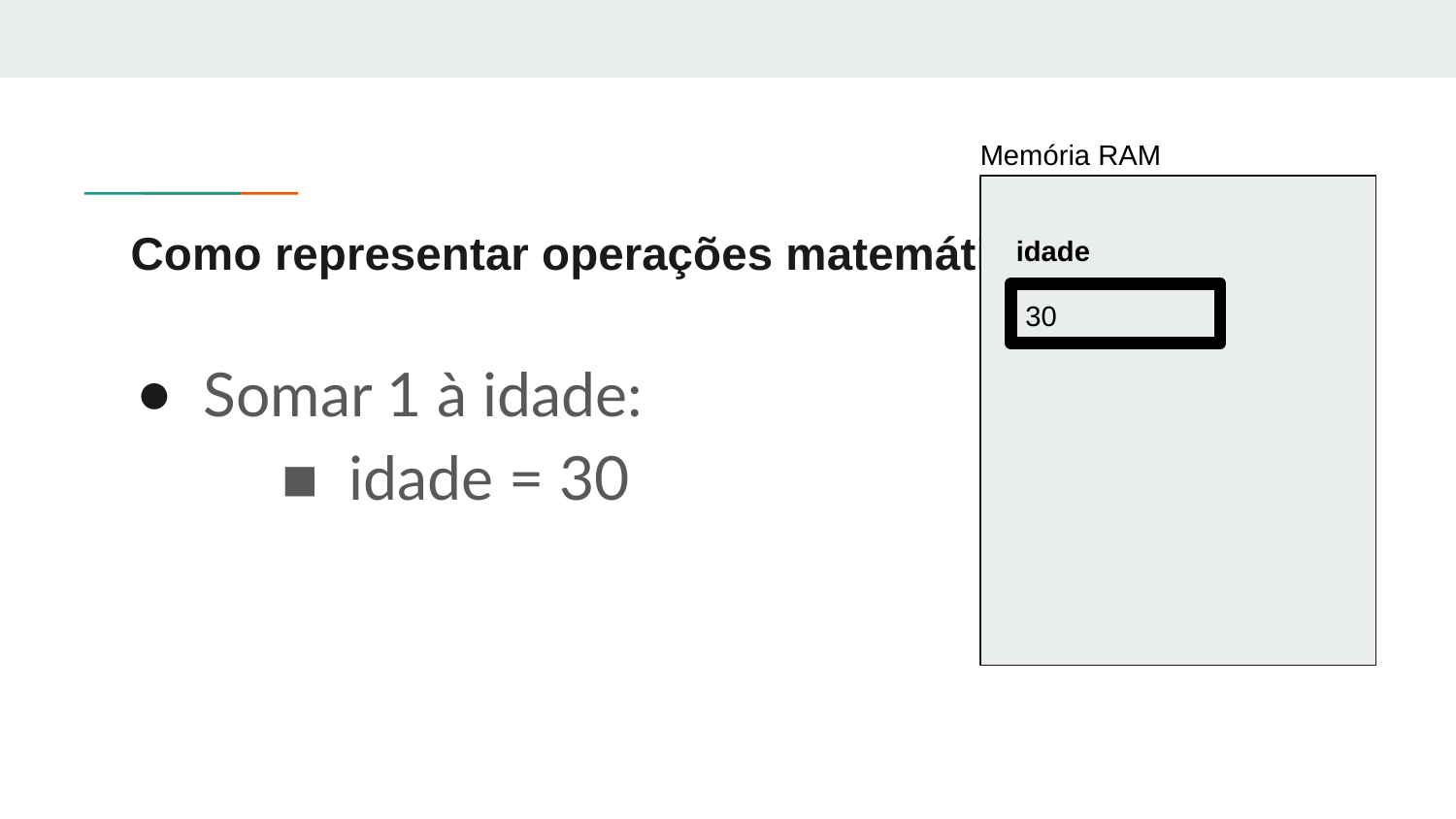

Memória RAM

# Como representar operações matemáticas?

idade
30
Somar 1 à idade:
idade = 30